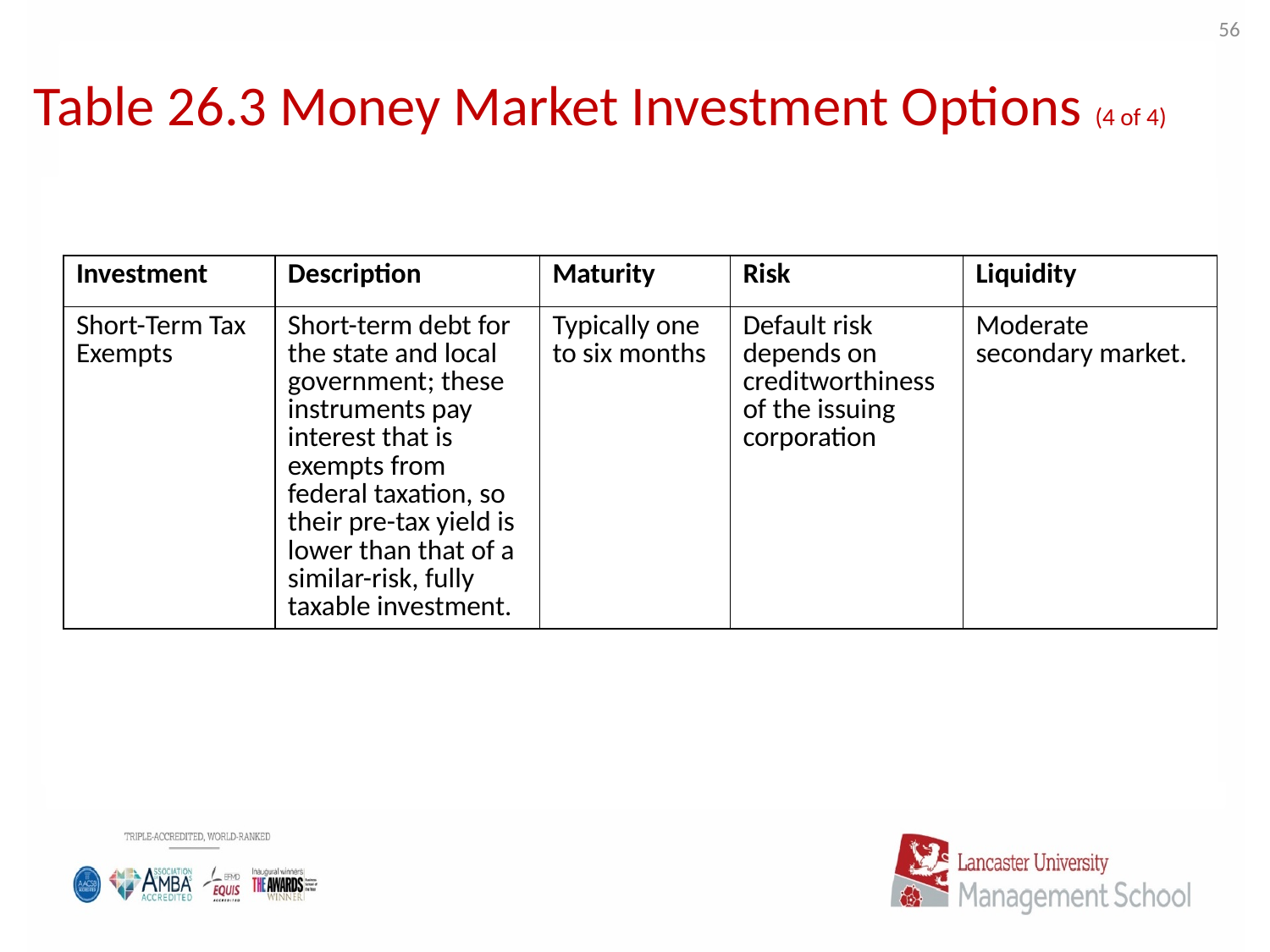

# Table 26.3 Money Market Investment Options (4 of 4)
56
| Investment | Description | Maturity | Risk | Liquidity |
| --- | --- | --- | --- | --- |
| Short-Term Tax Exempts | Short-term debt for the state and local government; these instruments pay interest that is exempts from federal taxation, so their pre-tax yield is lower than that of a similar-risk, fully taxable investment. | Typically one to six months | Default risk depends on creditworthiness of the issuing corporation | Moderate secondary market. |